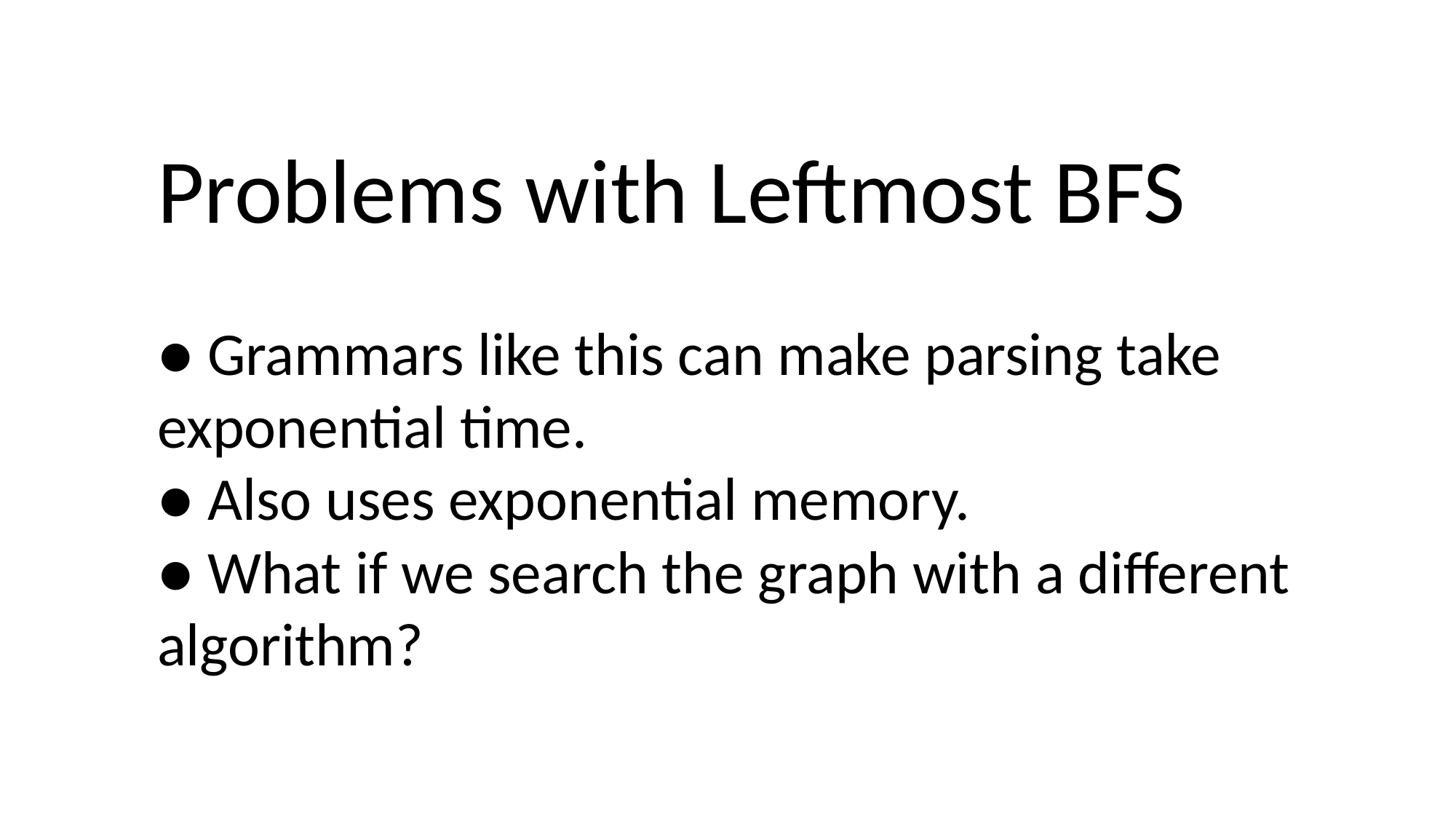

Problems with Leftmost BFS

● Grammars like this can make parsing take exponential time.
● Also uses exponential memory.
● What if we search the graph with a different algorithm?